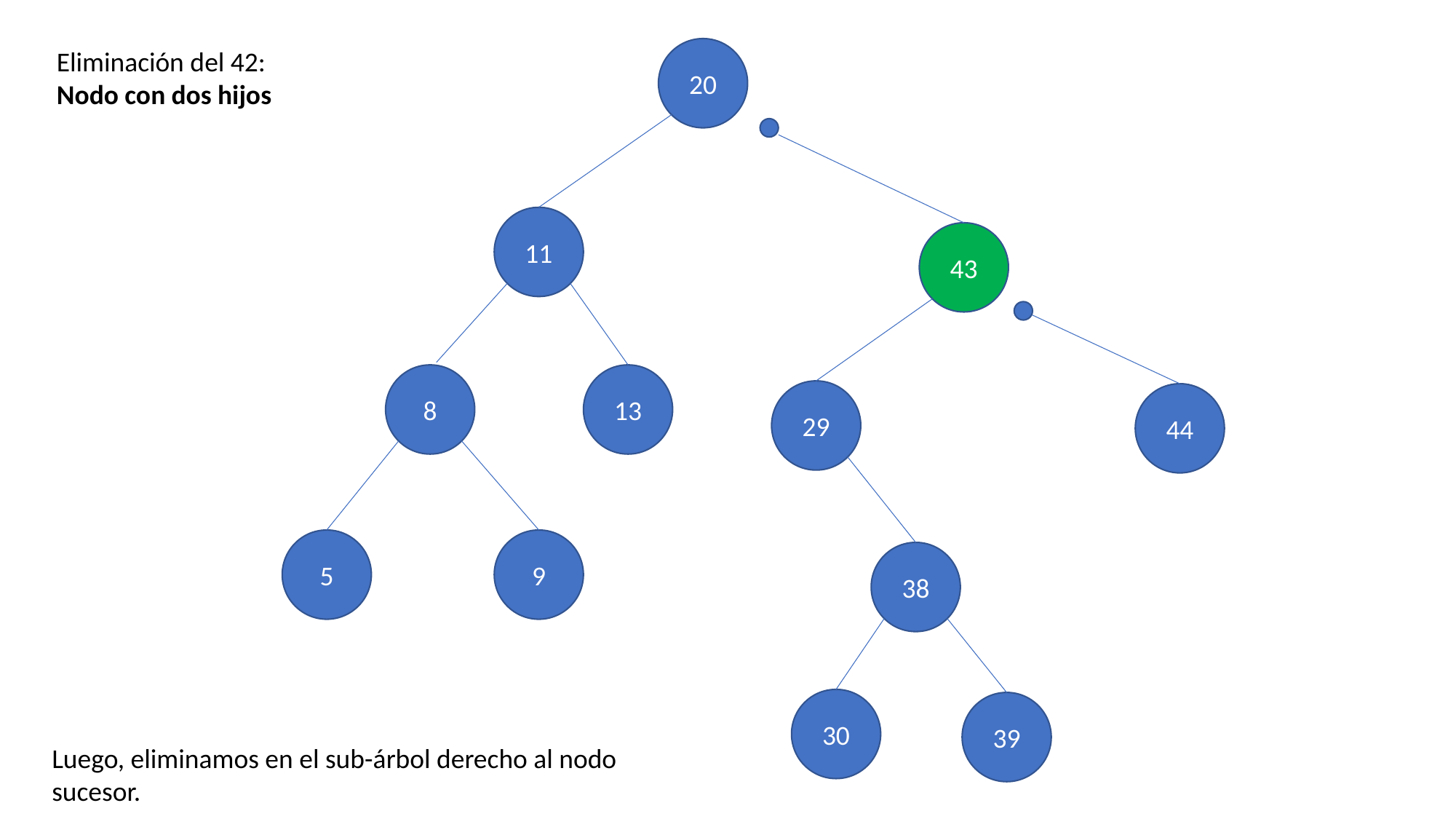

20
Eliminación del 42:
Nodo con dos hijos

11
43

13
8
29
44
5
9
38
30
39
Luego, eliminamos en el sub-árbol derecho al nodo sucesor.